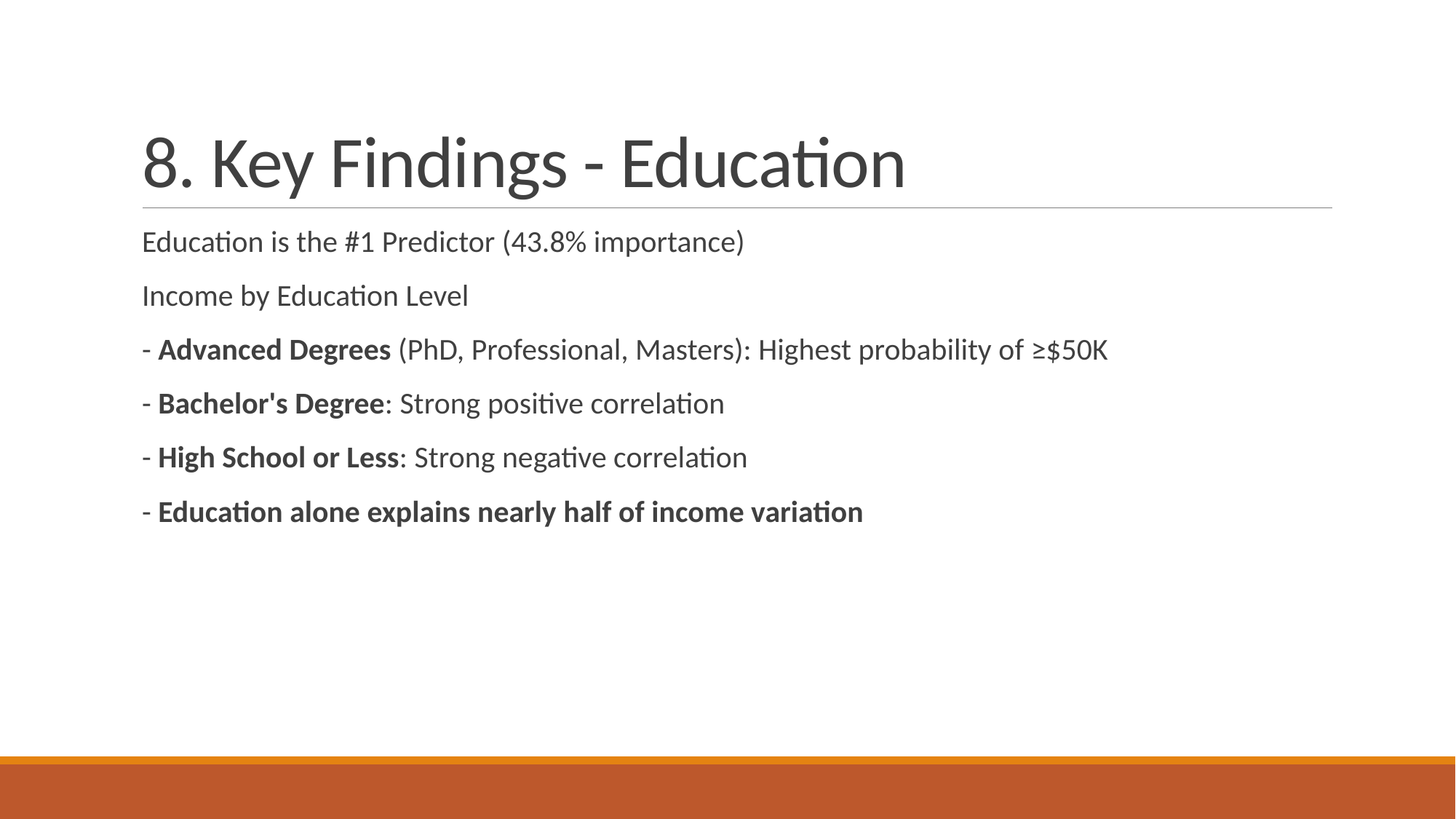

# 8. Key Findings - Education
Education is the #1 Predictor (43.8% importance)
Income by Education Level
- Advanced Degrees (PhD, Professional, Masters): Highest probability of ≥$50K
- Bachelor's Degree: Strong positive correlation
- High School or Less: Strong negative correlation
- Education alone explains nearly half of income variation